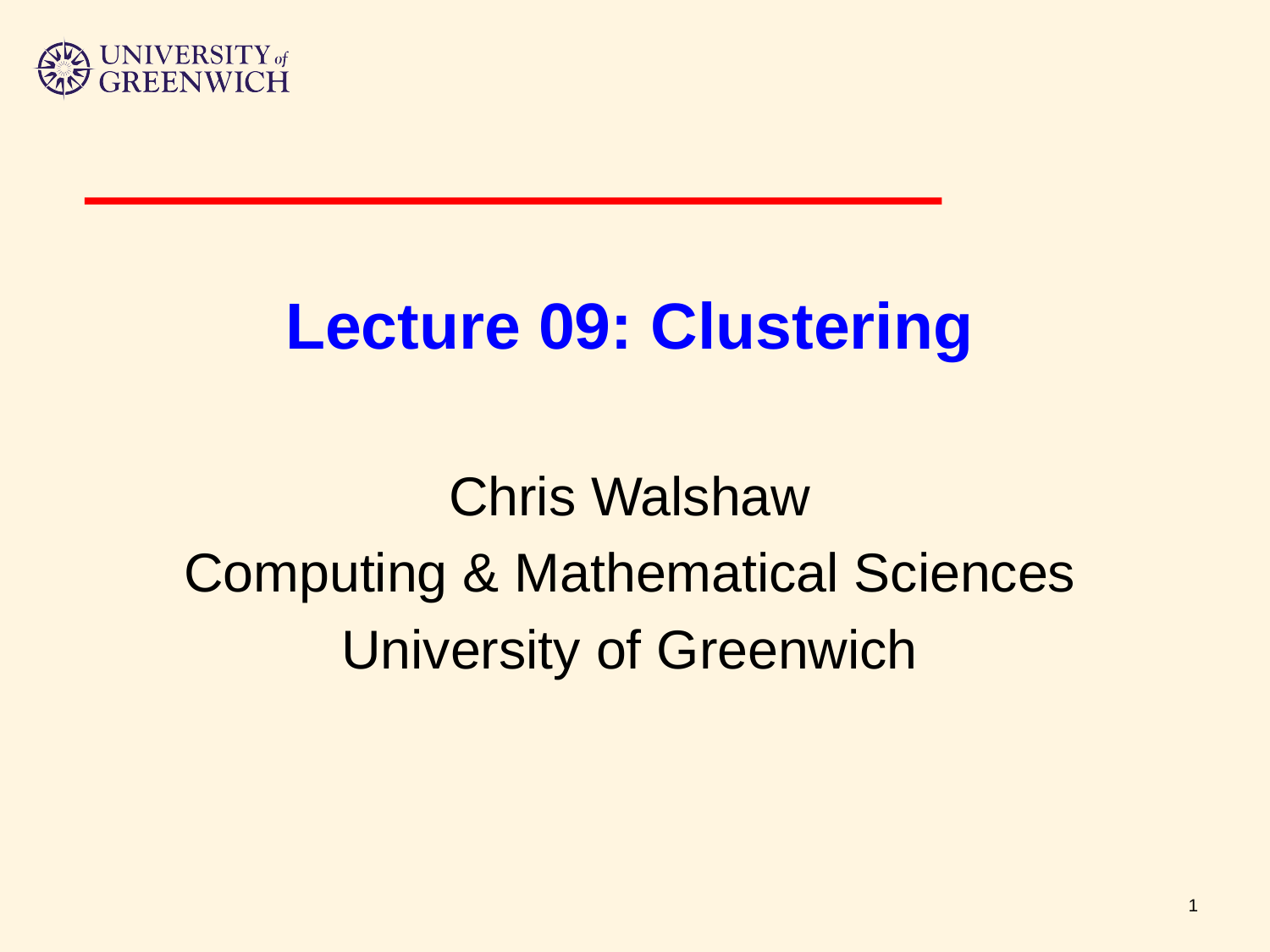

# Lecture 09: Clustering
Chris Walshaw
Computing & Mathematical Sciences
University of Greenwich
1